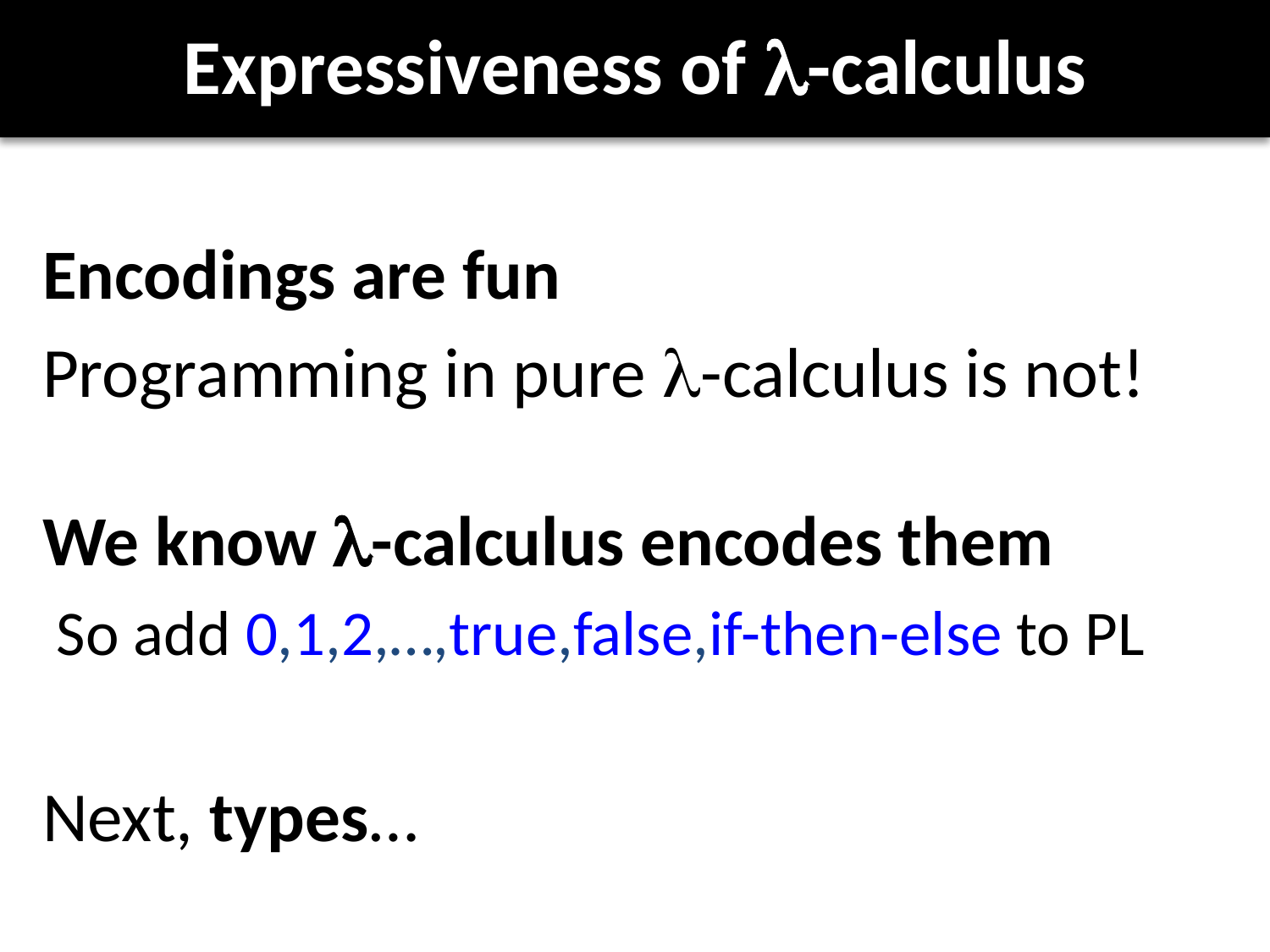

# Expressiveness of λ-calculus
Encodings are fun
Programming in pure λ-calculus is not!

We know λ-calculus encodes them
 So add 0,1,2,…,true,false,if-then-else to PL

Next, types…